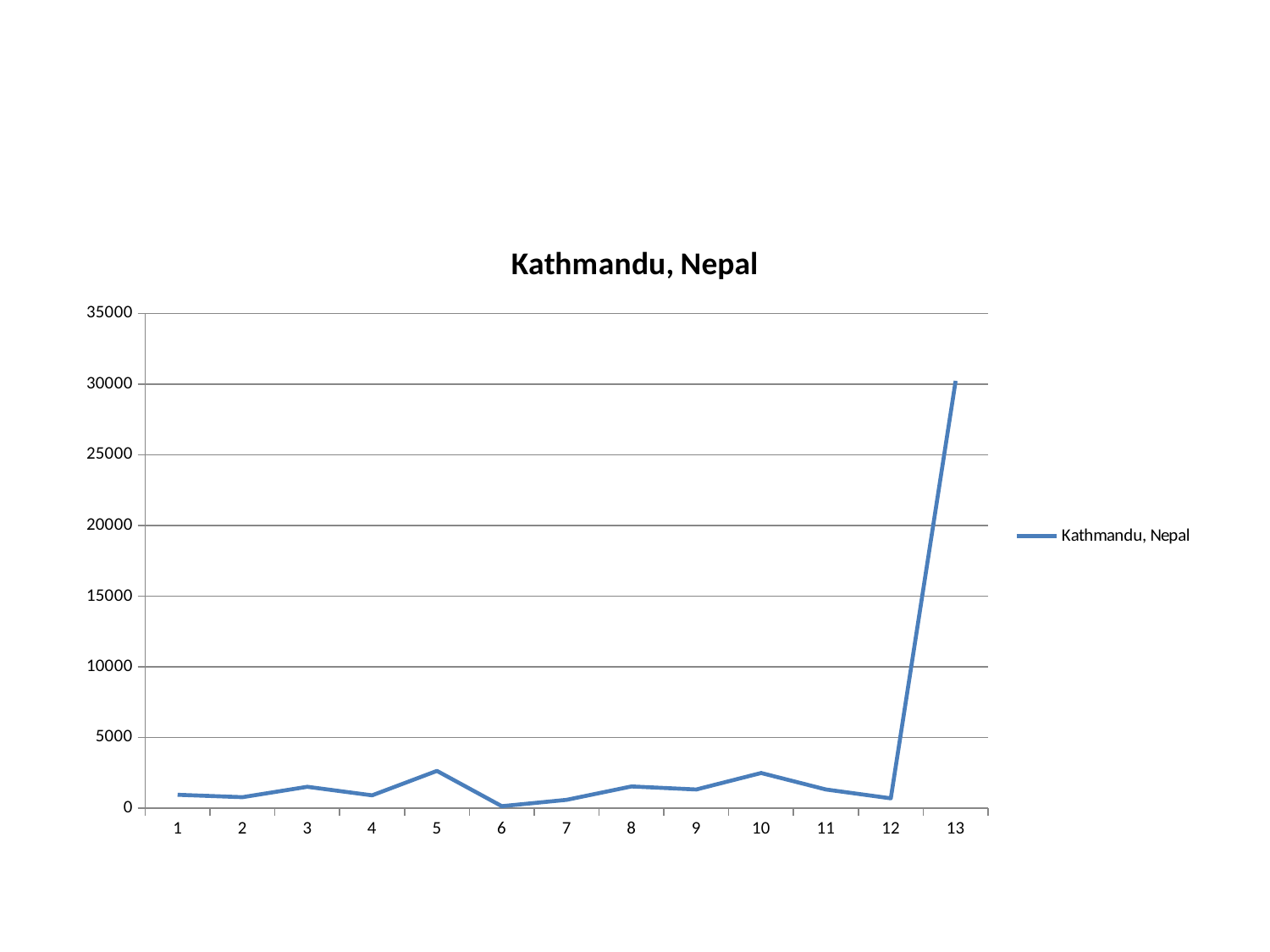

#

### Chart:

| Category | Kathmandu, Nepal |
|---|---|